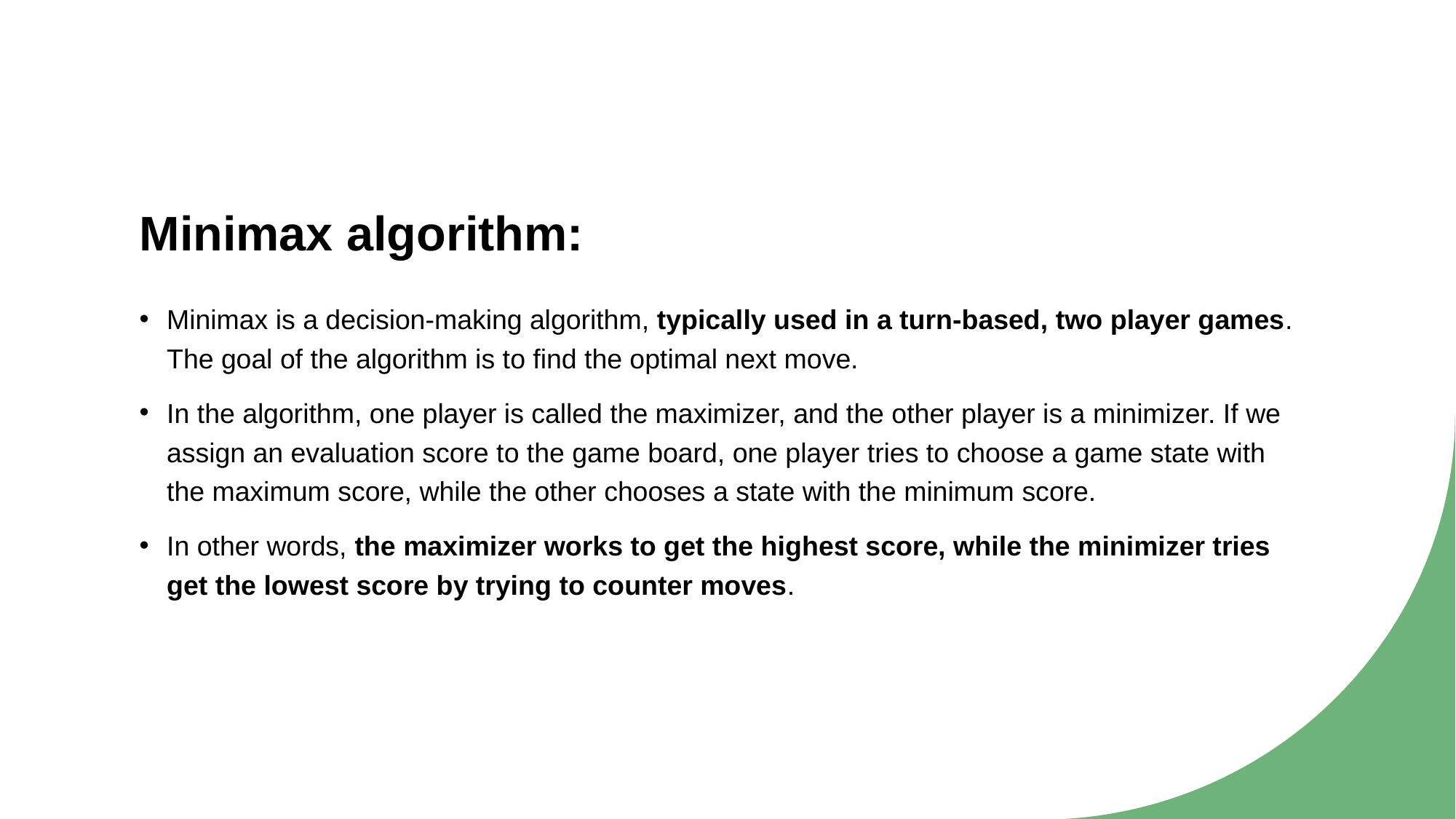

# Minimax algorithm:
Minimax is a decision-making algorithm, typically used in a turn-based, two player games. The goal of the algorithm is to find the optimal next move.
In the algorithm, one player is called the maximizer, and the other player is a minimizer. If we assign an evaluation score to the game board, one player tries to choose a game state with the maximum score, while the other chooses a state with the minimum score.
In other words, the maximizer works to get the highest score, while the minimizer tries get the lowest score by trying to counter moves.